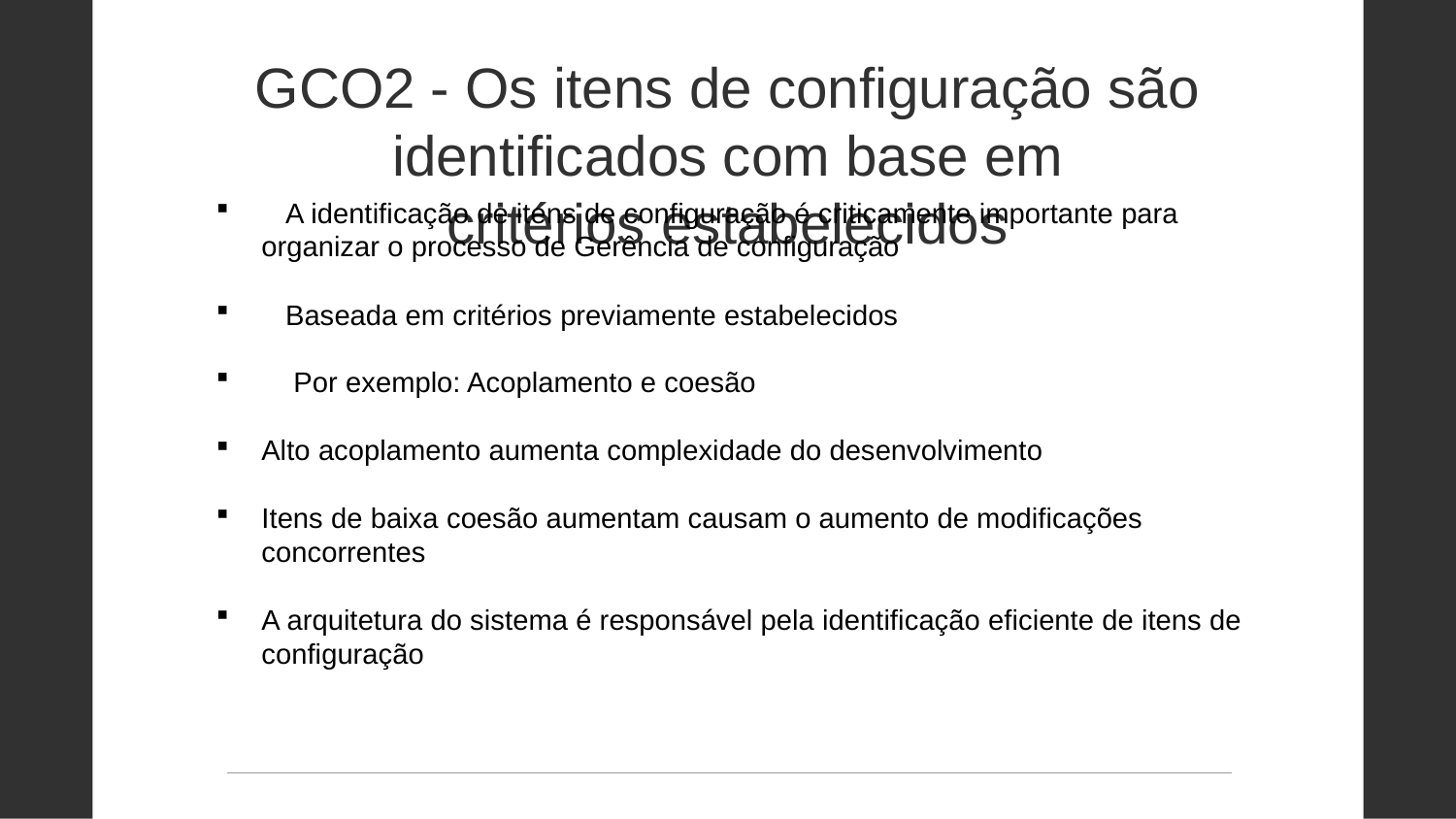

GCO2 - Os itens de configuração são identificados com base em
critérios estabelecidos
   A identificação de itens de configuração é criticamente importante para organizar o processo de Gerência de configuração

   Baseada em critérios previamente estabelecidos

    Por exemplo: Acoplamento e coesão

Alto acoplamento aumenta complexidade do desenvolvimento

Itens de baixa coesão aumentam causam o aumento de modificações concorrentes

A arquitetura do sistema é responsável pela identificação eficiente de itens de configuração